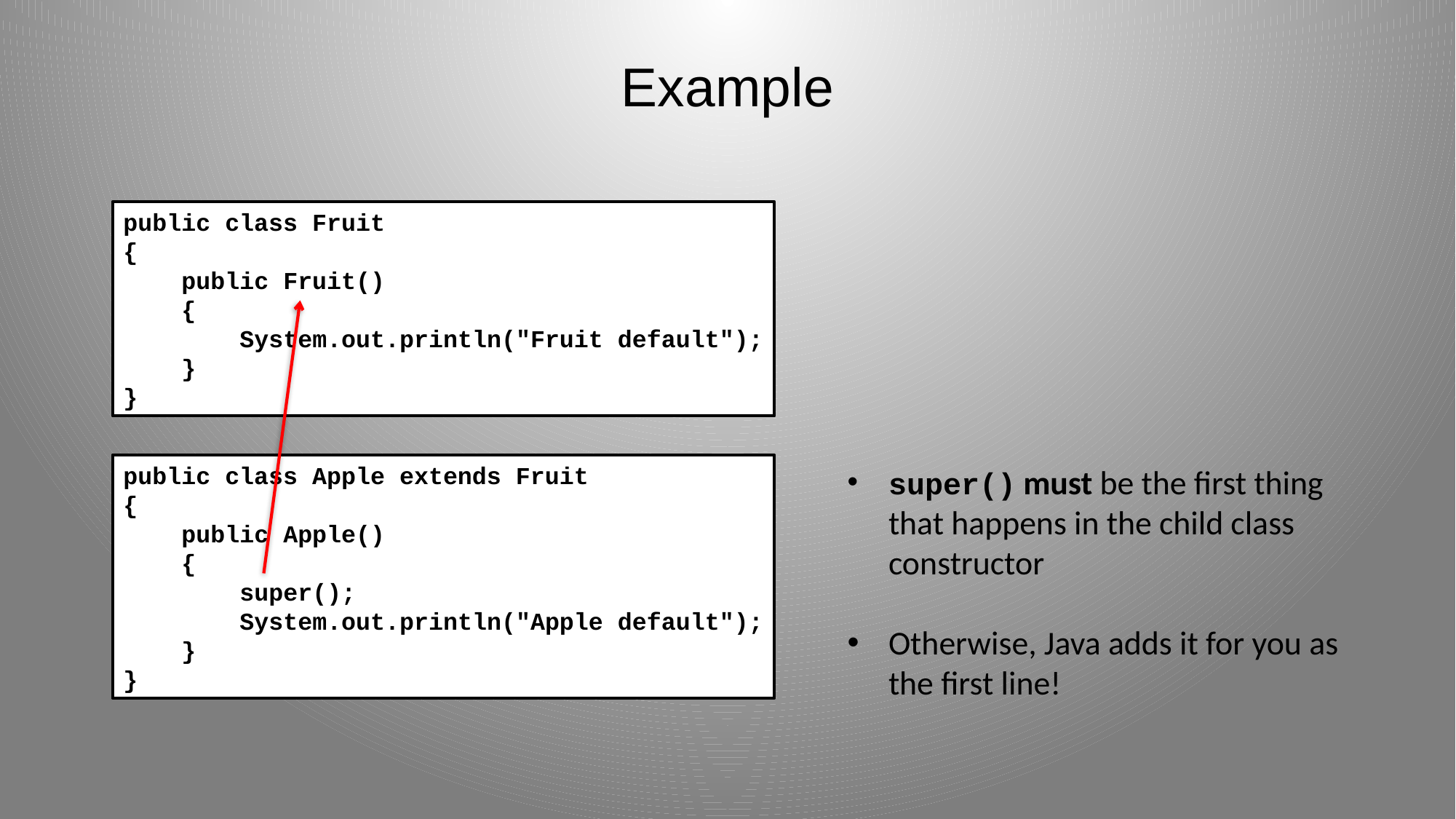

# Example
public class Fruit
{
    public Fruit()
    {
        System.out.println("Fruit default");
    }
}
public class Apple extends Fruit
{
    public Apple()
    {
        super();
        System.out.println("Apple default");
    }
}
super() must be the first thing that happens in the child class constructor

Otherwise, Java adds it for you as the first line!